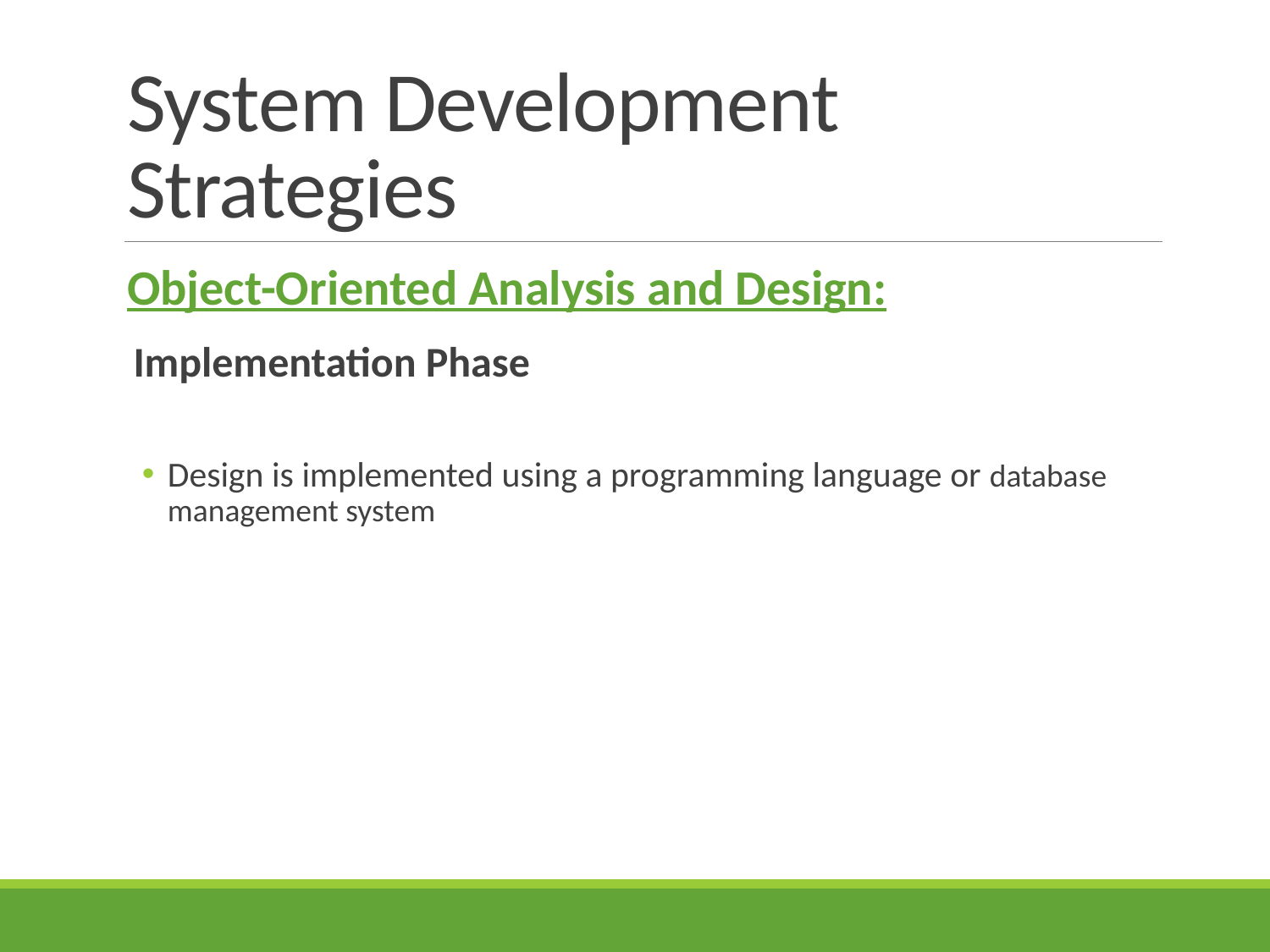

# System Development Strategies
Object-Oriented Analysis and Design:
  Implementation Phase

Design is implemented using a programming language or database management system